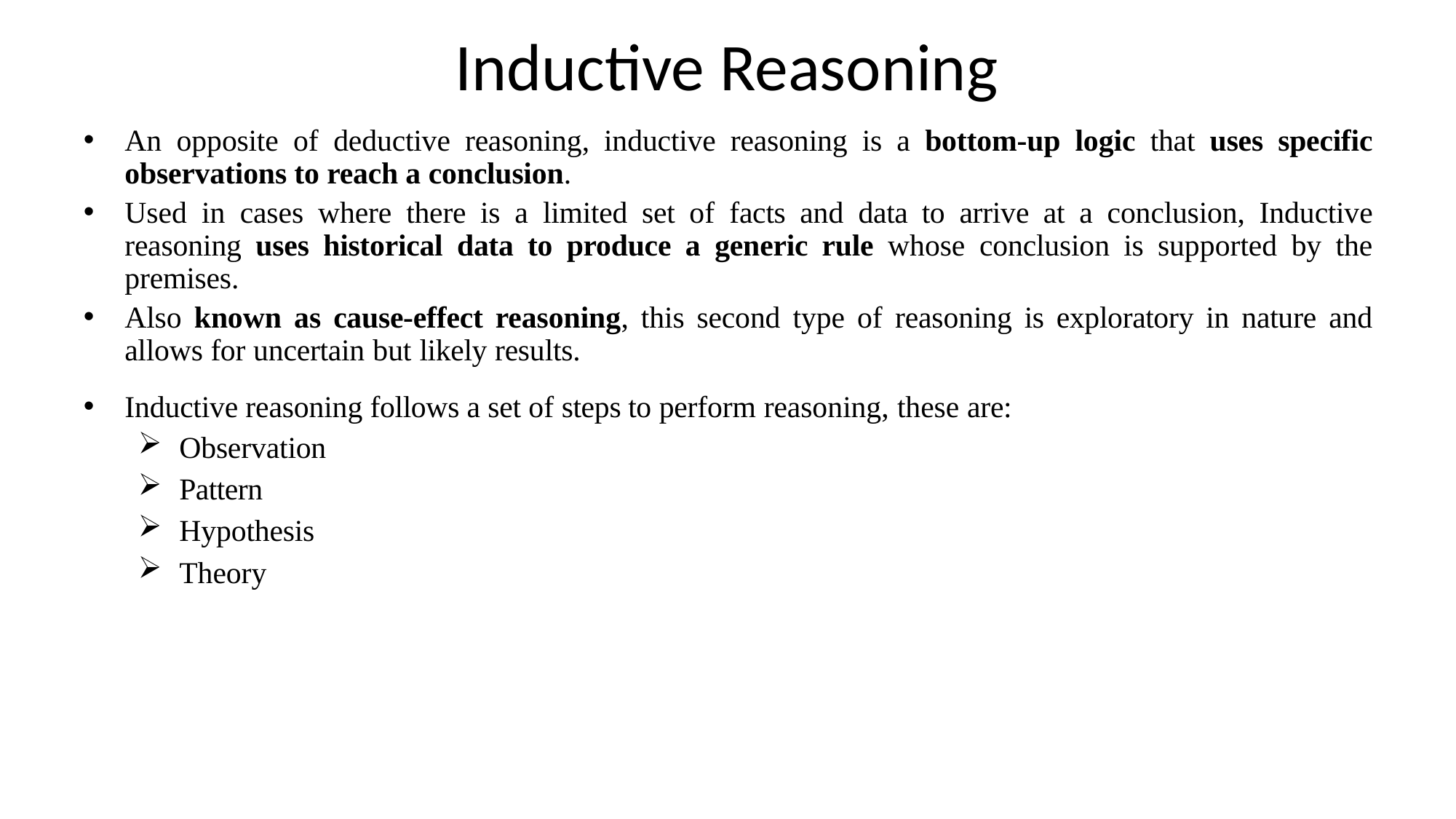

# Inductive Reasoning
An opposite of deductive reasoning, inductive reasoning is a bottom-up logic that uses specific observations to reach a conclusion.
Used in cases where there is a limited set of facts and data to arrive at a conclusion, Inductive reasoning uses historical data to produce a generic rule whose conclusion is supported by the premises.
Also known as cause-effect reasoning, this second type of reasoning is exploratory in nature and allows for uncertain but likely results.
Inductive reasoning follows a set of steps to perform reasoning, these are:
Observation
Pattern
Hypothesis
Theory